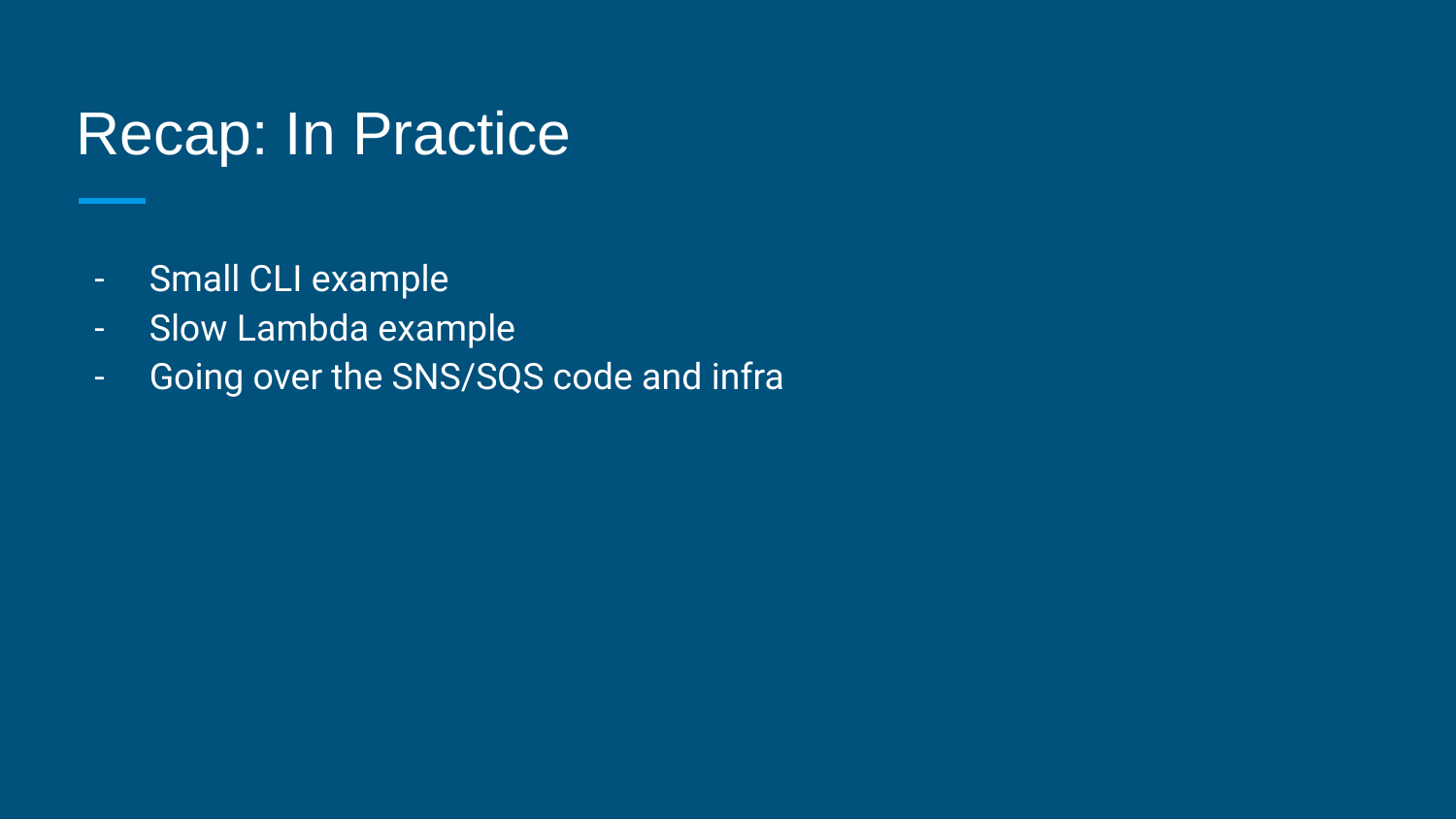

# Recap: In Practice
Small CLI example
Slow Lambda example
Going over the SNS/SQS code and infra